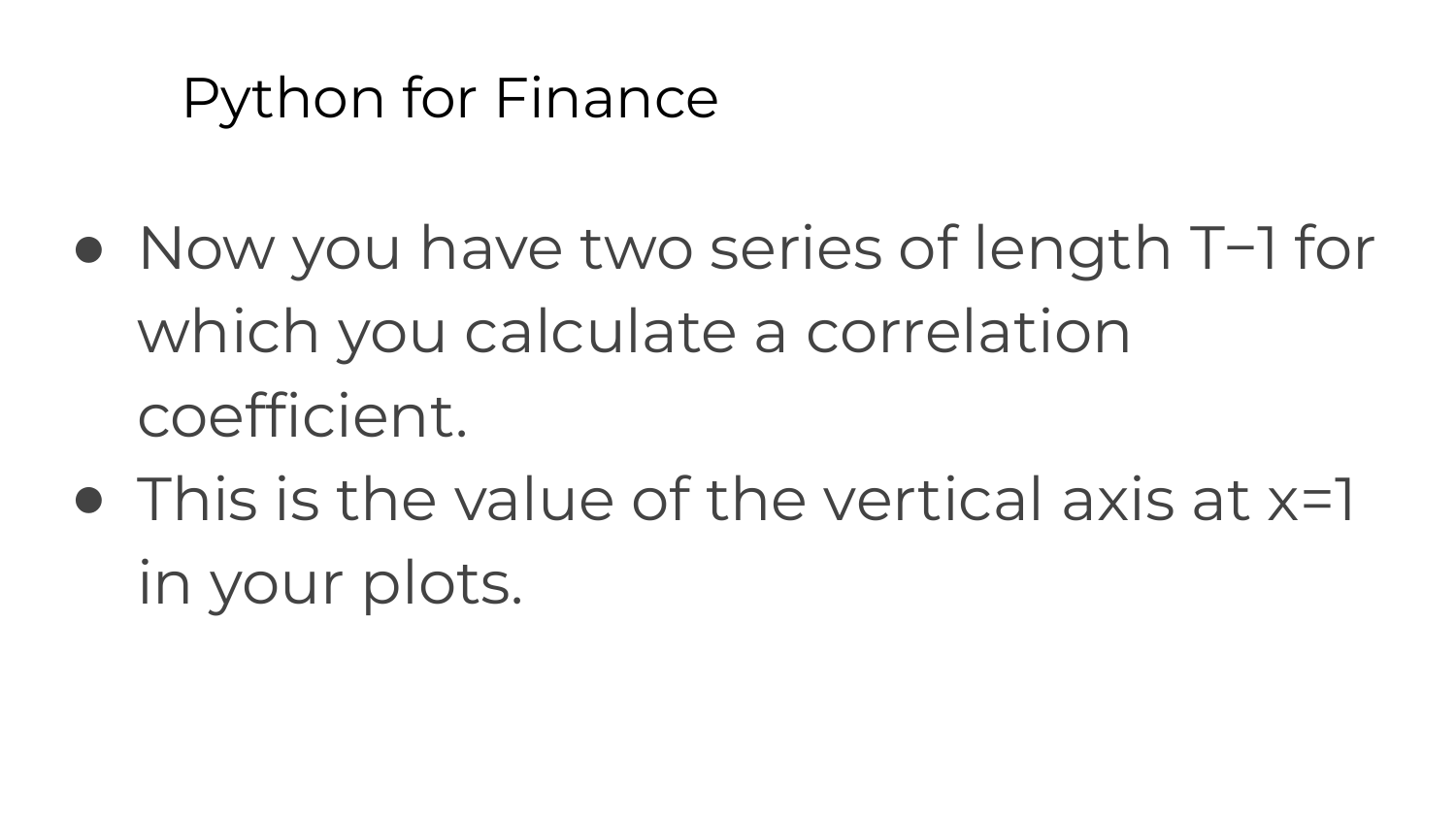

# Python for Finance
Now you have two series of length T−1 for which you calculate a correlation coefficient.
This is the value of the vertical axis at x=1 in your plots.